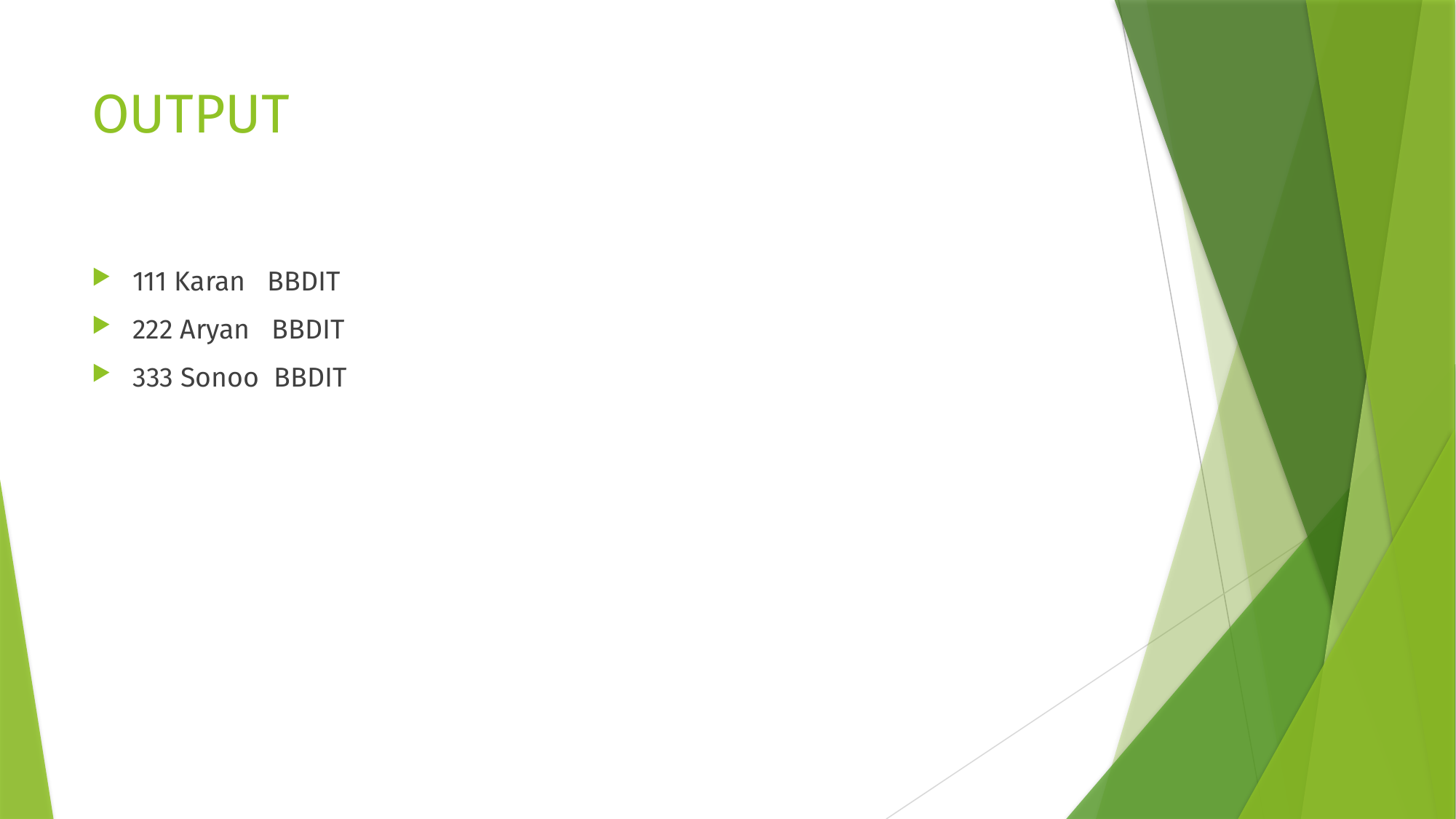

# OUTPUT
111 Karan   BBDIT
222 Aryan   BBDIT
333 Sonoo  BBDIT